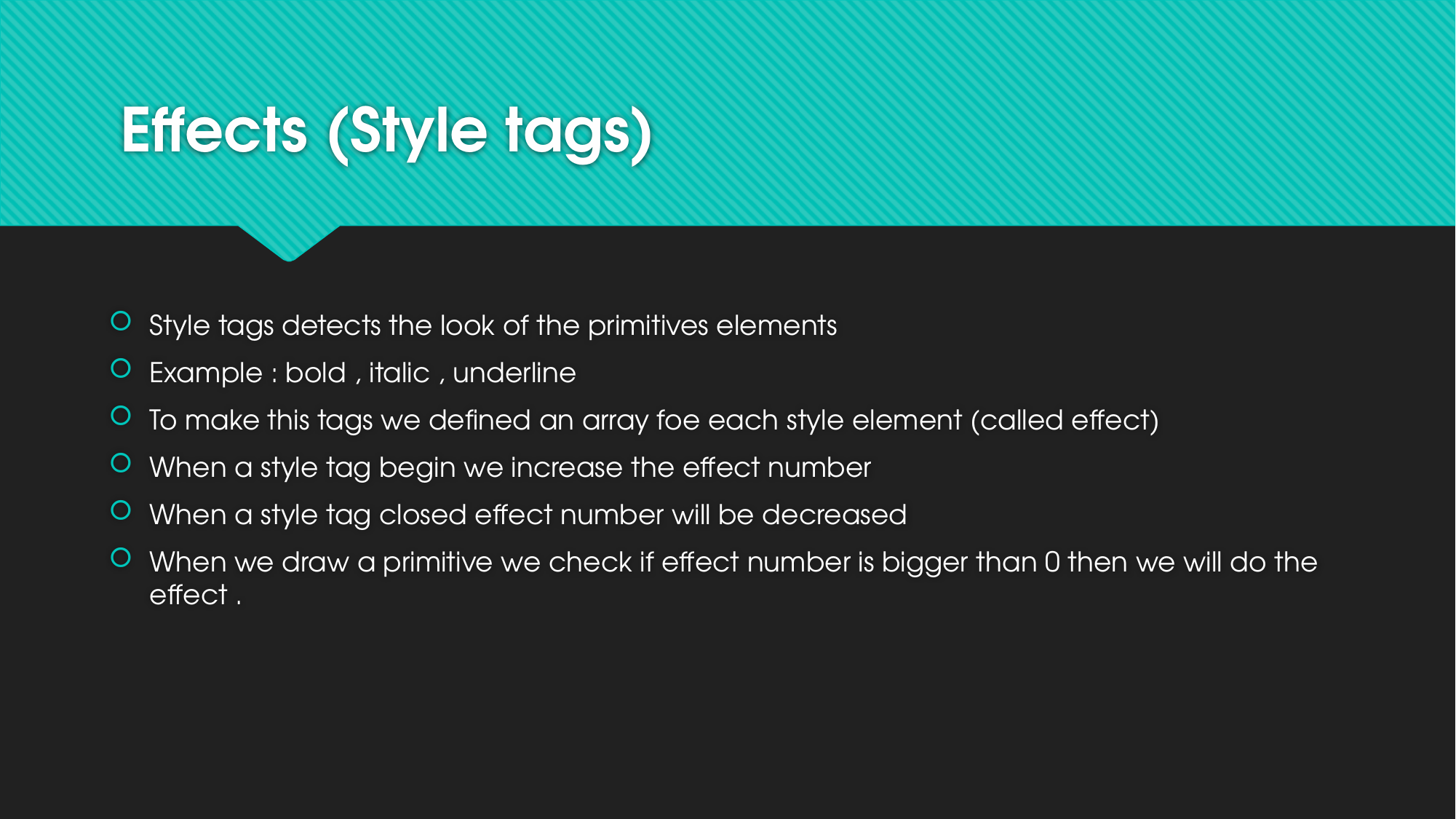

# Effects (Style tags)
Style tags detects the look of the primitives elements
Example : bold , italic , underline
To make this tags we defined an array foe each style element (called effect)
When a style tag begin we increase the effect number
When a style tag closed effect number will be decreased
When we draw a primitive we check if effect number is bigger than 0 then we will do the effect .